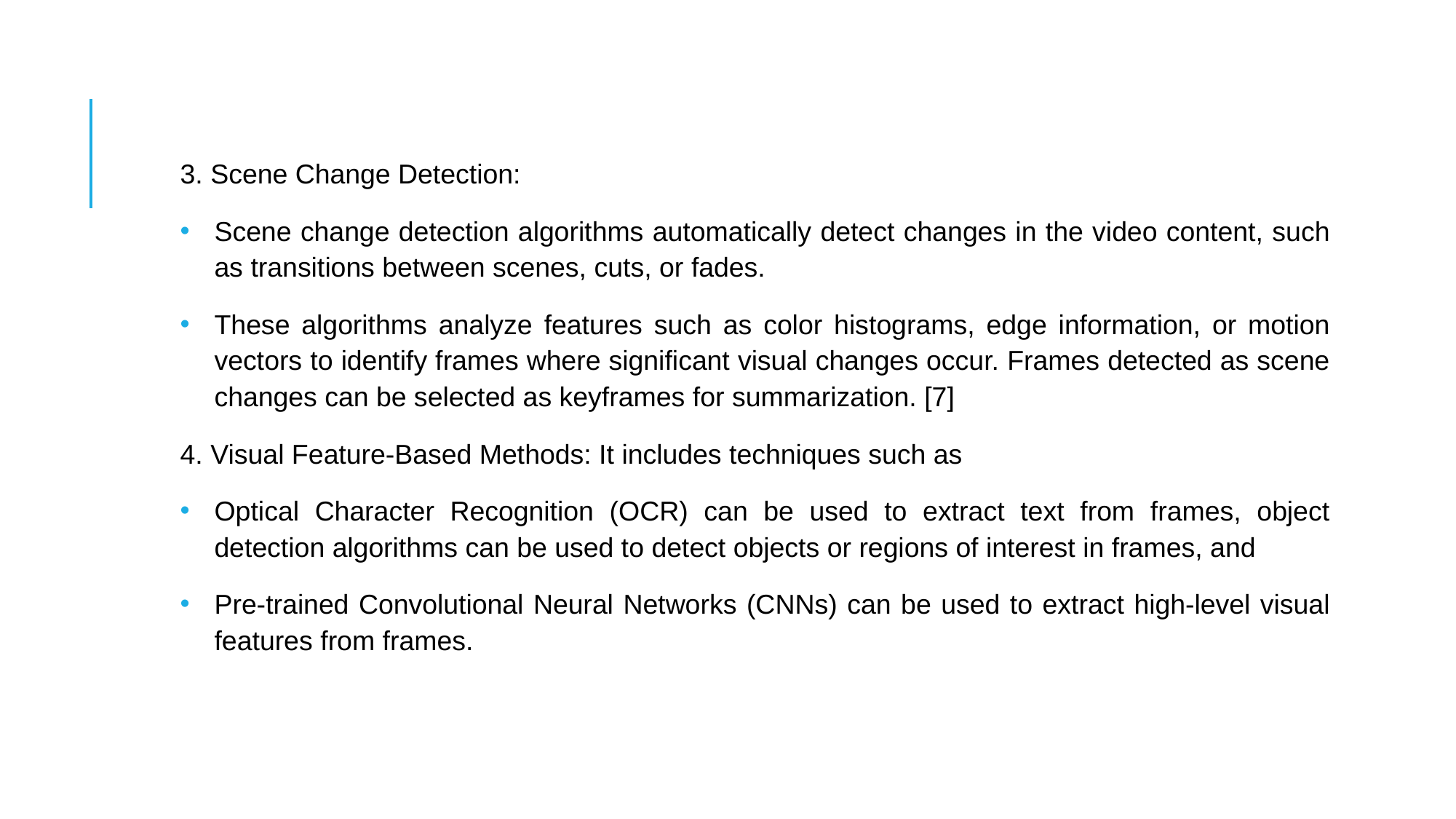

3. Scene Change Detection:
Scene change detection algorithms automatically detect changes in the video content, such as transitions between scenes, cuts, or fades.
These algorithms analyze features such as color histograms, edge information, or motion vectors to identify frames where significant visual changes occur. Frames detected as scene changes can be selected as keyframes for summarization. [7]
4. Visual Feature-Based Methods: It includes techniques such as
Optical Character Recognition (OCR) can be used to extract text from frames, object detection algorithms can be used to detect objects or regions of interest in frames, and
Pre-trained Convolutional Neural Networks (CNNs) can be used to extract high-level visual features from frames.